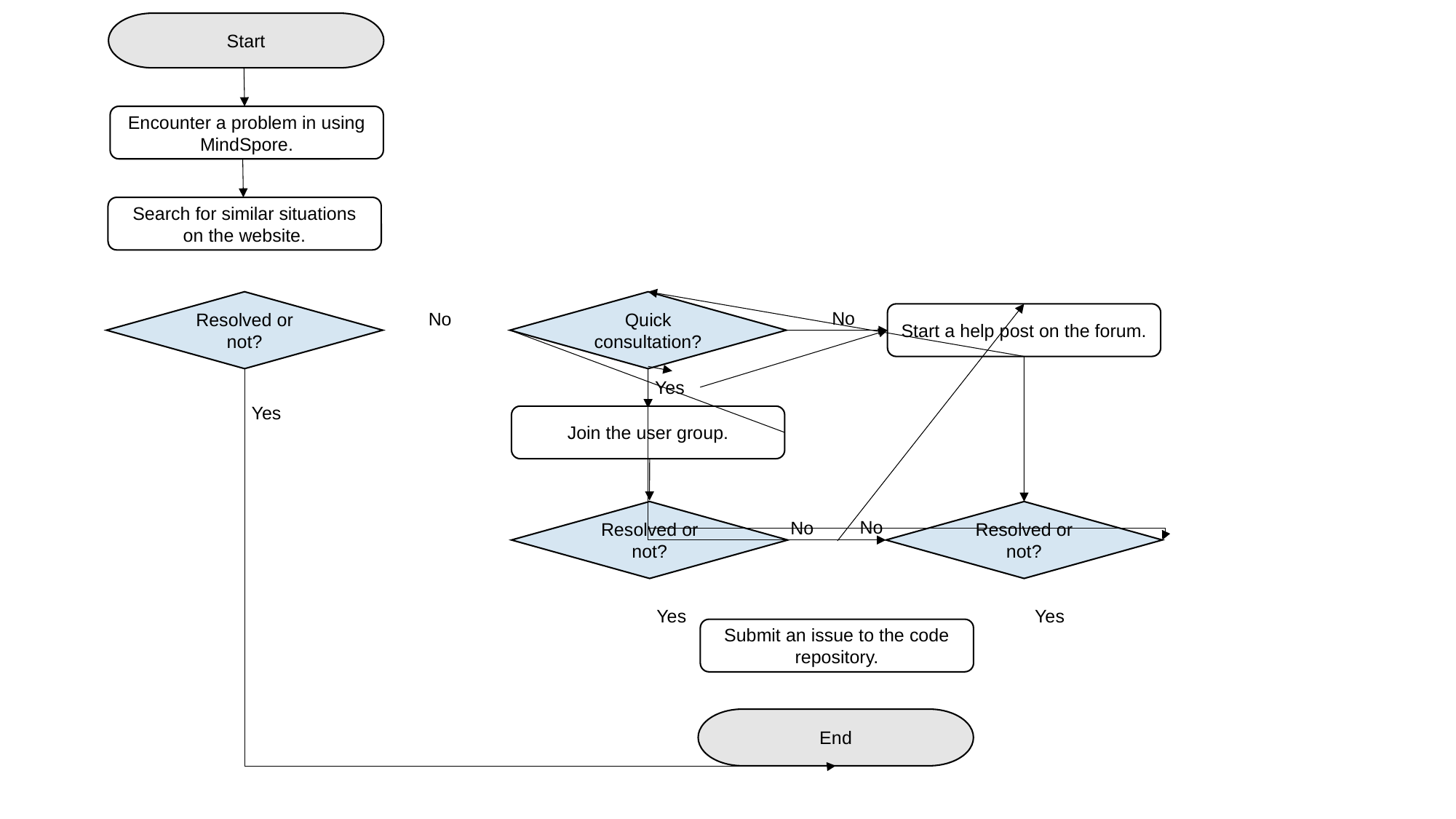

Start
Encounter a problem in using MindSpore.
Search for similar situations on the website.
Resolved or not?
Quick consultation?
No
No
Start a help post on the forum.
Yes
Yes
Join the user group.
Resolved or not?
Resolved or not?
No
No
Yes
Yes
Submit an issue to the code repository.
End